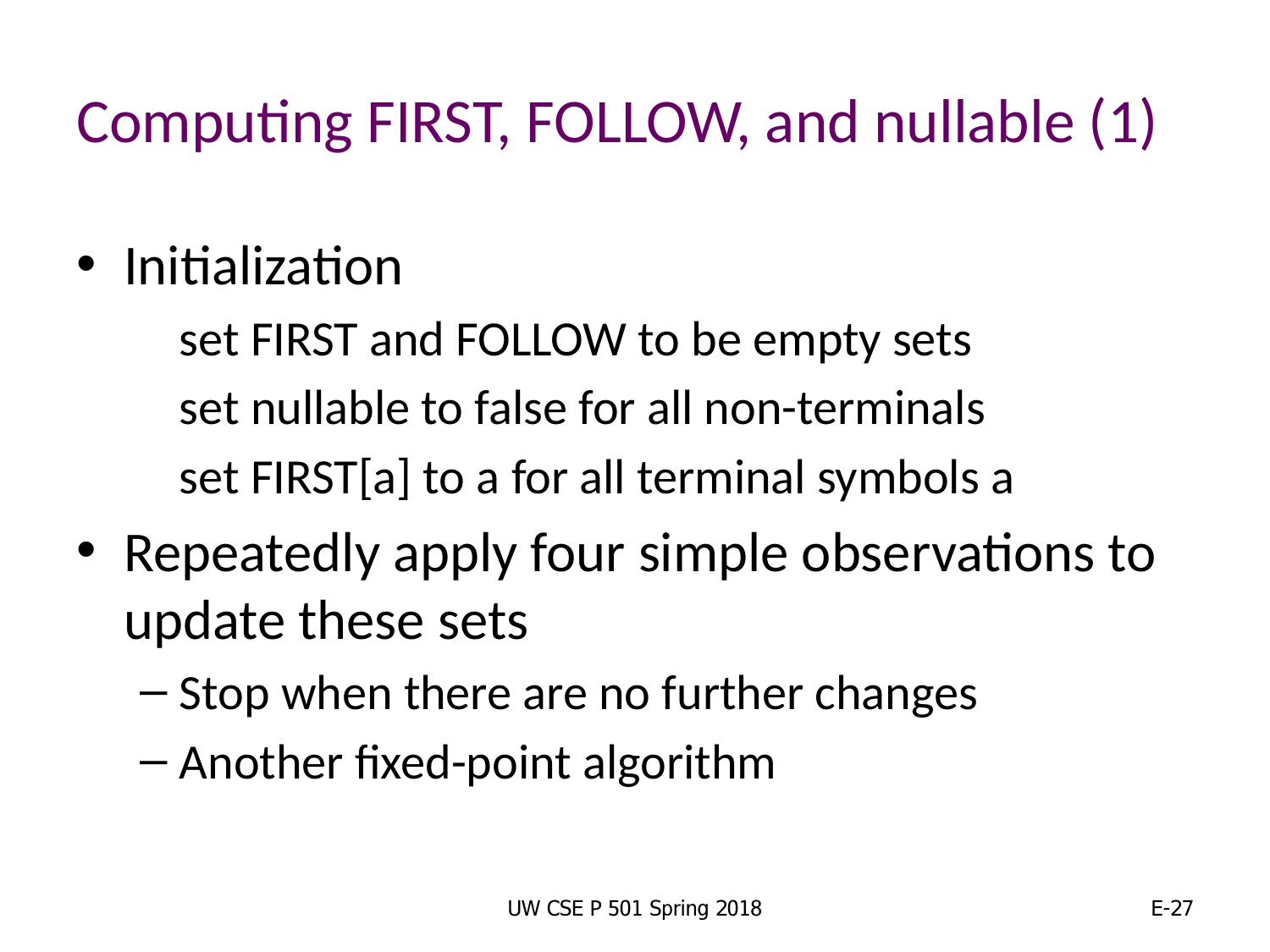

# Computing FIRST, FOLLOW, and nullable (1)
Initialization
	set FIRST and FOLLOW to be empty sets
	set nullable to false for all non-terminals
	set FIRST[a] to a for all terminal symbols a
Repeatedly apply four simple observations to update these sets
Stop when there are no further changes
Another fixed-point algorithm
UW CSE P 501 Spring 2018
E-27